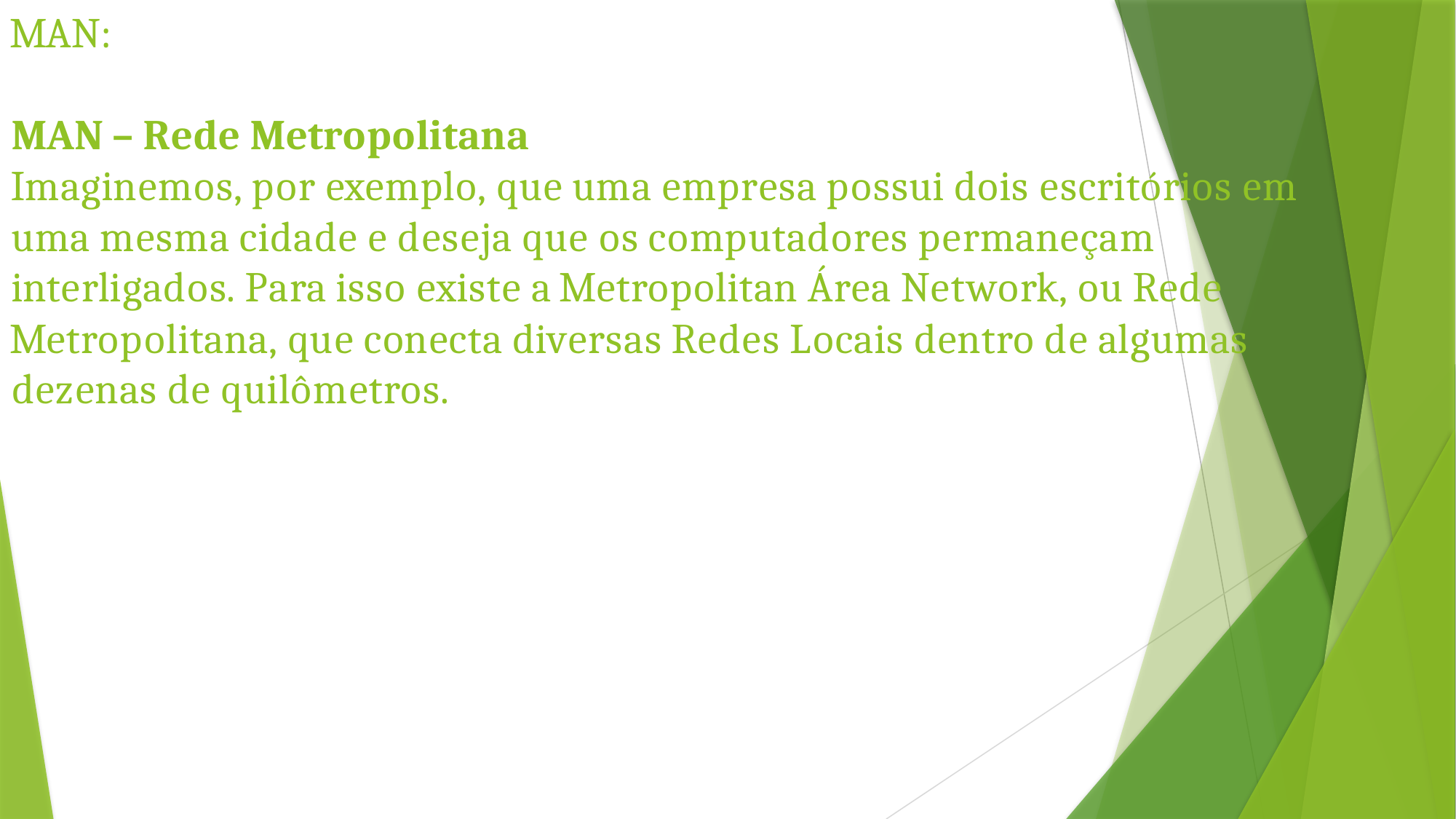

# MAN: MAN – Rede Metropolitana Imaginemos, por exemplo, que uma empresa possui dois escritórios em uma mesma cidade e deseja que os computadores permaneçam interligados. Para isso existe a Metropolitan Área Network, ou Rede Metropolitana, que conecta diversas Redes Locais dentro de algumas dezenas de quilômetros.